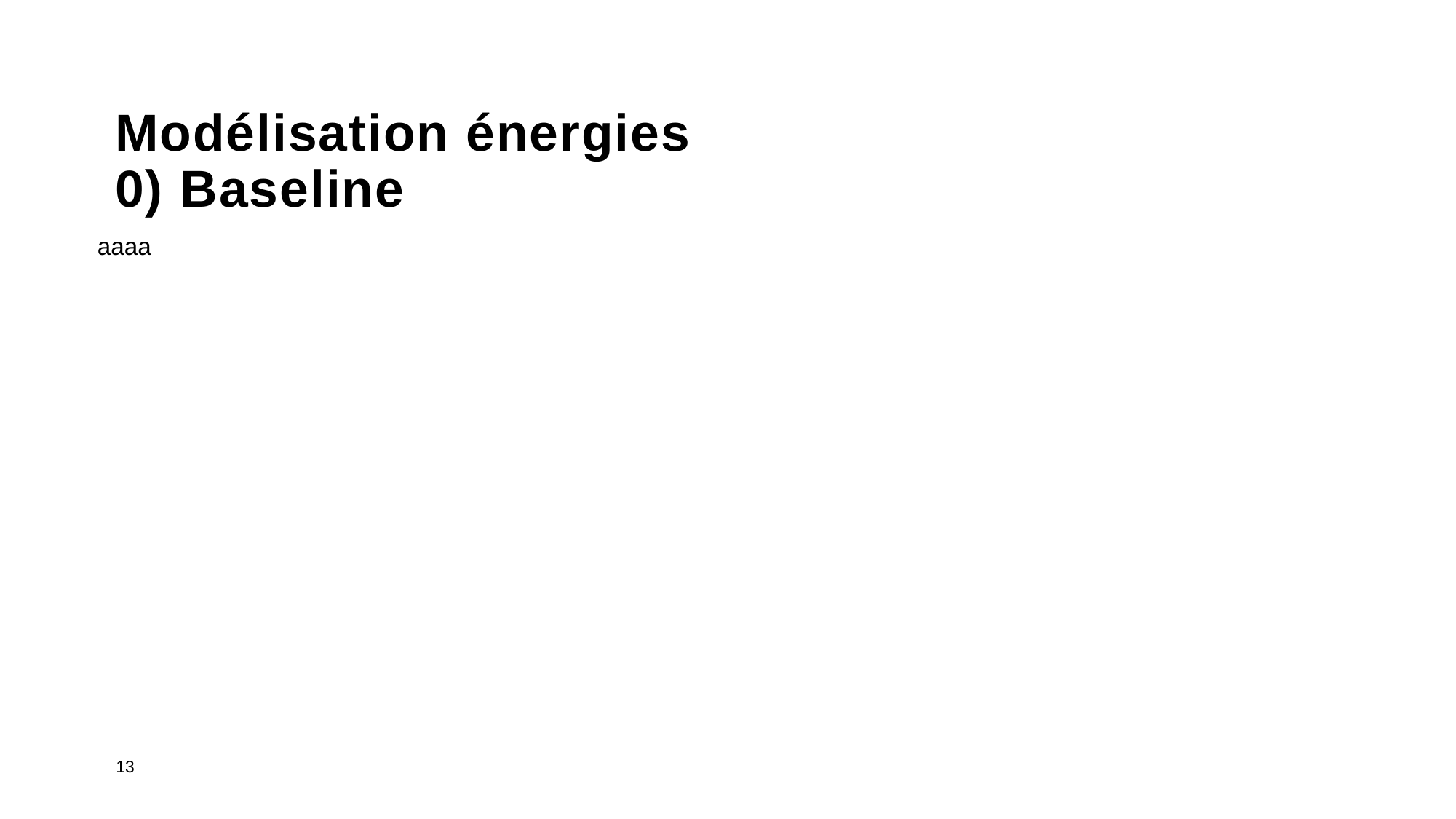

# Modélisation énergies 0) Baseline
aaaa
13